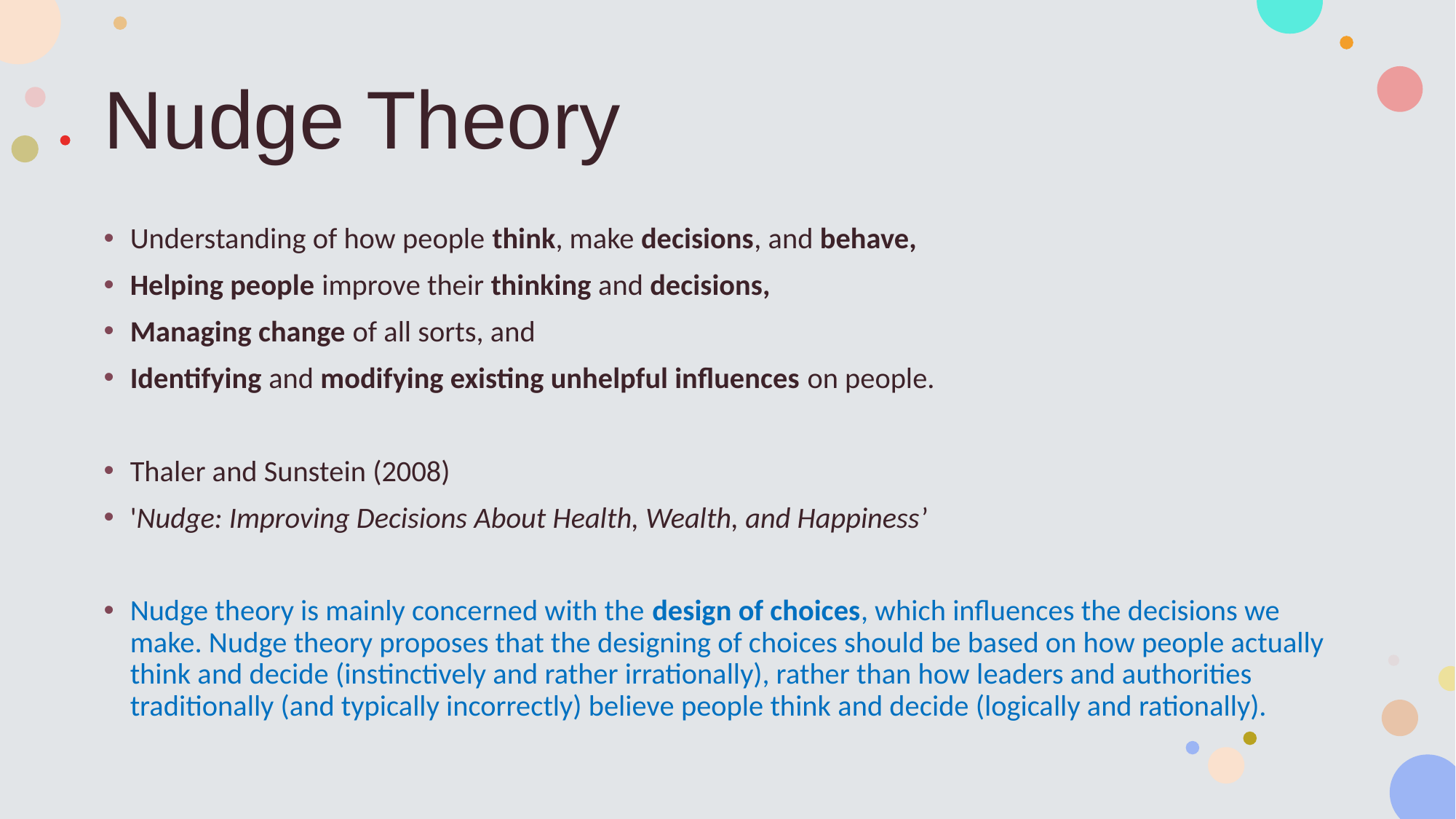

# Nudge Theory
Understanding of how people think, make decisions, and behave,
Helping people improve their thinking and decisions,
Managing change of all sorts, and
Identifying and modifying existing unhelpful influences on people.

Thaler and Sunstein (2008)
'Nudge: Improving Decisions About Health, Wealth, and Happiness’

Nudge theory is mainly concerned with the design of choices, which influences the decisions we make. Nudge theory proposes that the designing of choices should be based on how people actually think and decide (instinctively and rather irrationally), rather than how leaders and authorities traditionally (and typically incorrectly) believe people think and decide (logically and rationally).